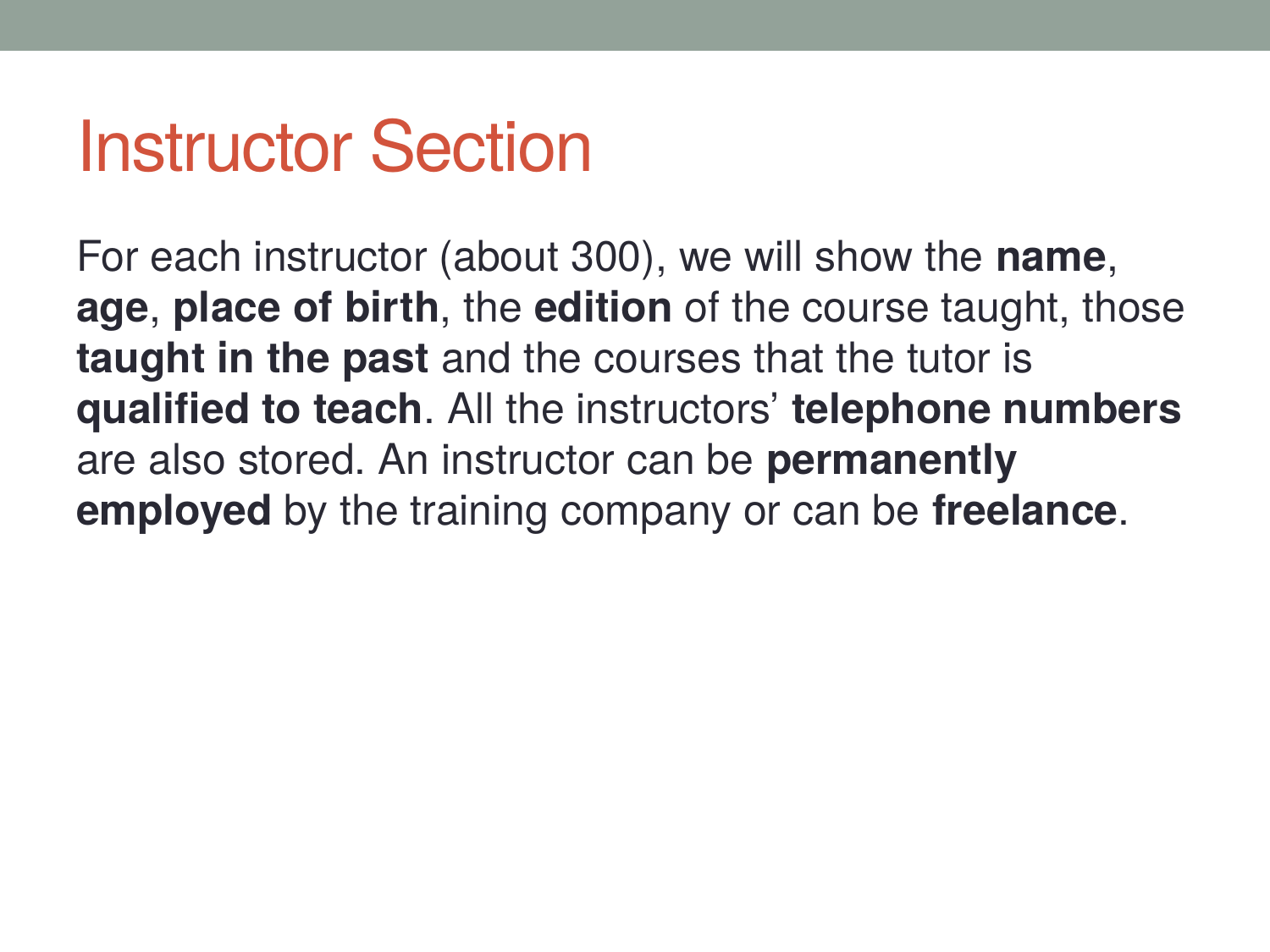

# Instructor Section
For each instructor (about 300), we will show the name, age, place of birth, the edition of the course taught, those taught in the past and the courses that the tutor is qualified to teach. All the instructors’ telephone numbers are also stored. An instructor can be permanently employed by the training company or can be freelance.